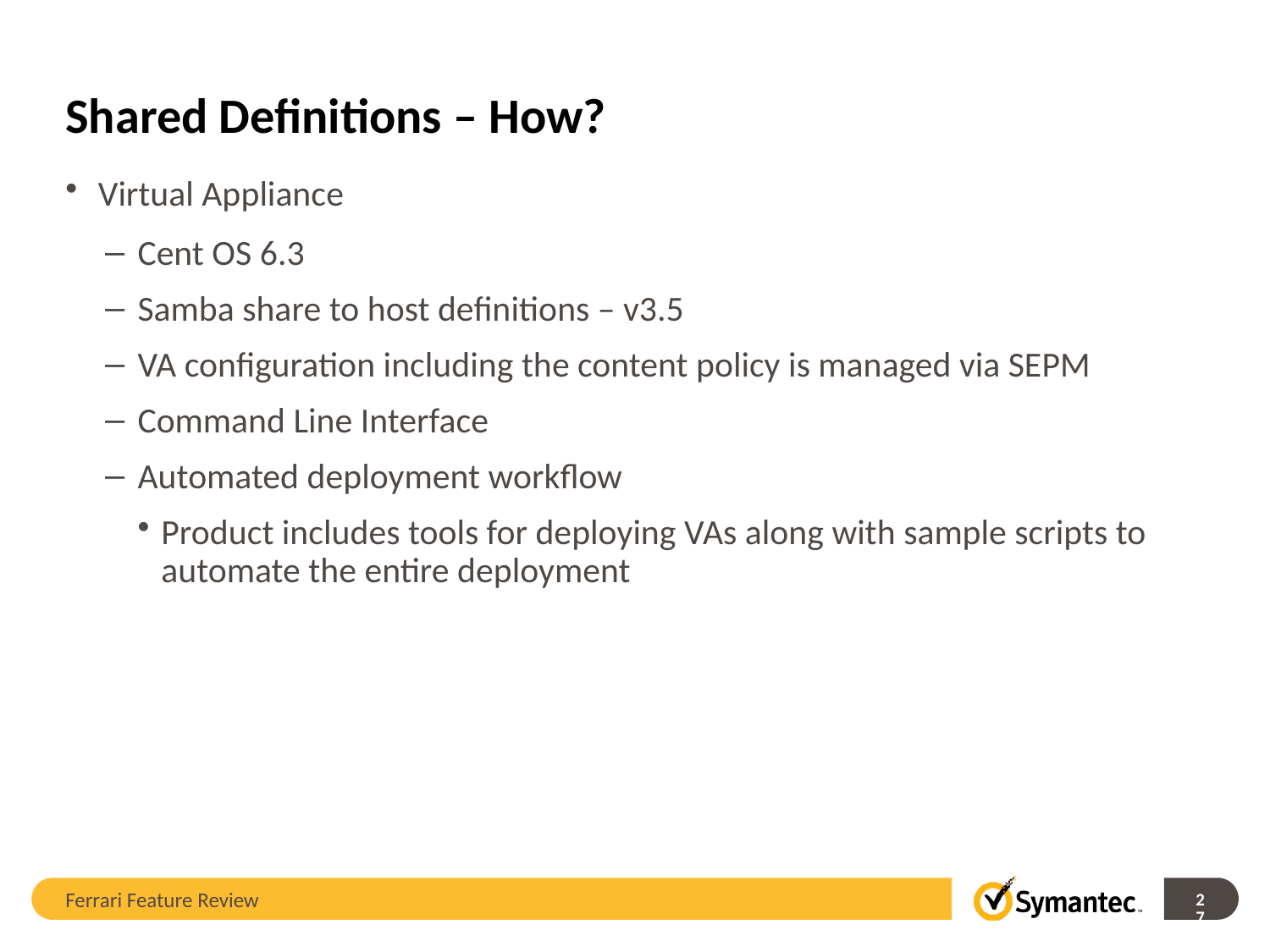

# Shared Definitions – How?
Virtual Appliance
Cent OS 6.3
Samba share to host definitions – v3.5
VA configuration including the content policy is managed via SEPM
Command Line Interface
Automated deployment workflow
Product includes tools for deploying VAs along with sample scripts to automate the entire deployment

Ferrari Feature Review
27